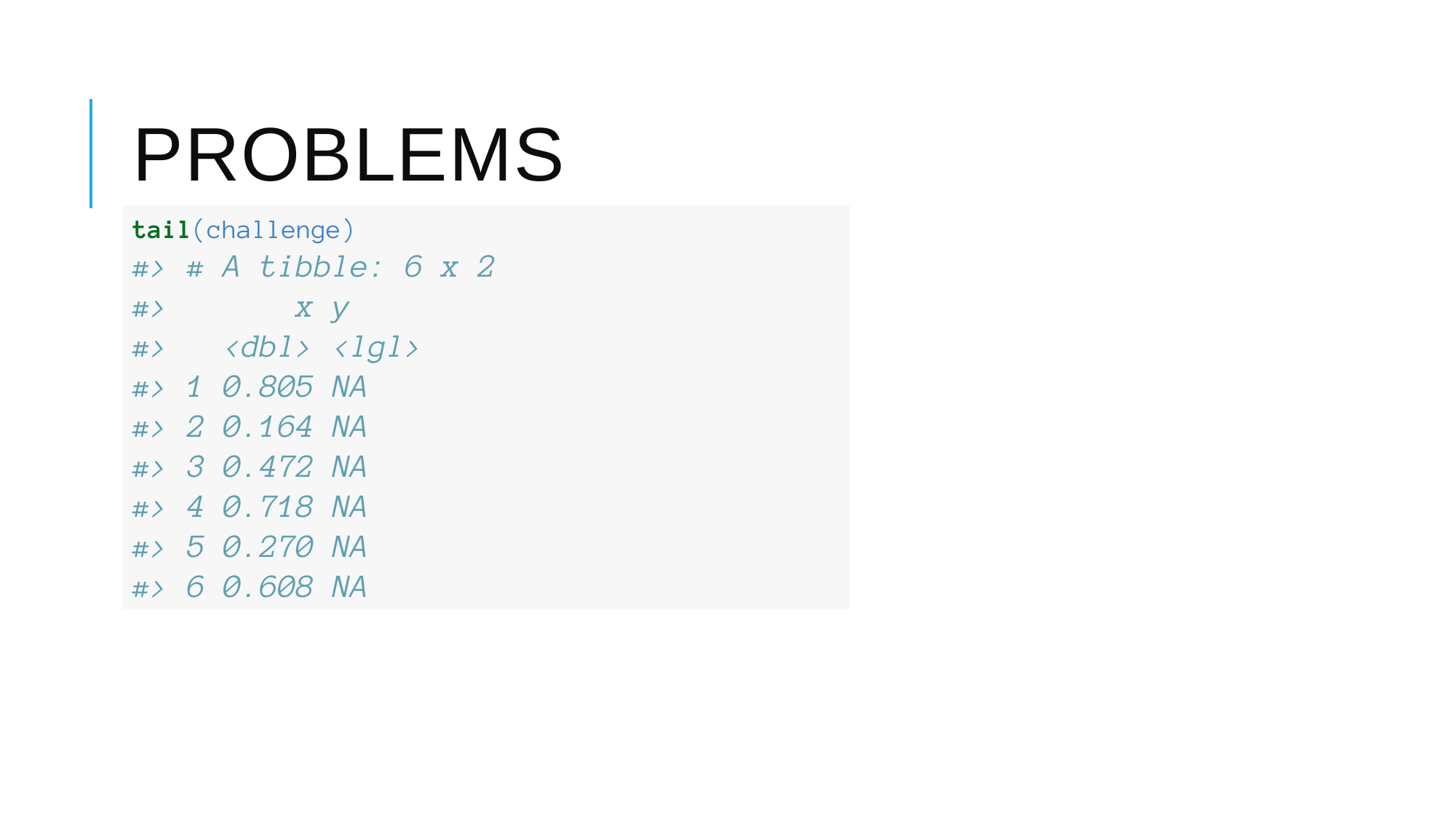

# Problems
tail(challenge)
#> # A tibble: 6 x 2
#>       x y
#>   <dbl> <lgl>
#> 1 0.805 NA
#> 2 0.164 NA
#> 3 0.472 NA
#> 4 0.718 NA
#> 5 0.270 NA
#> 6 0.608 NA